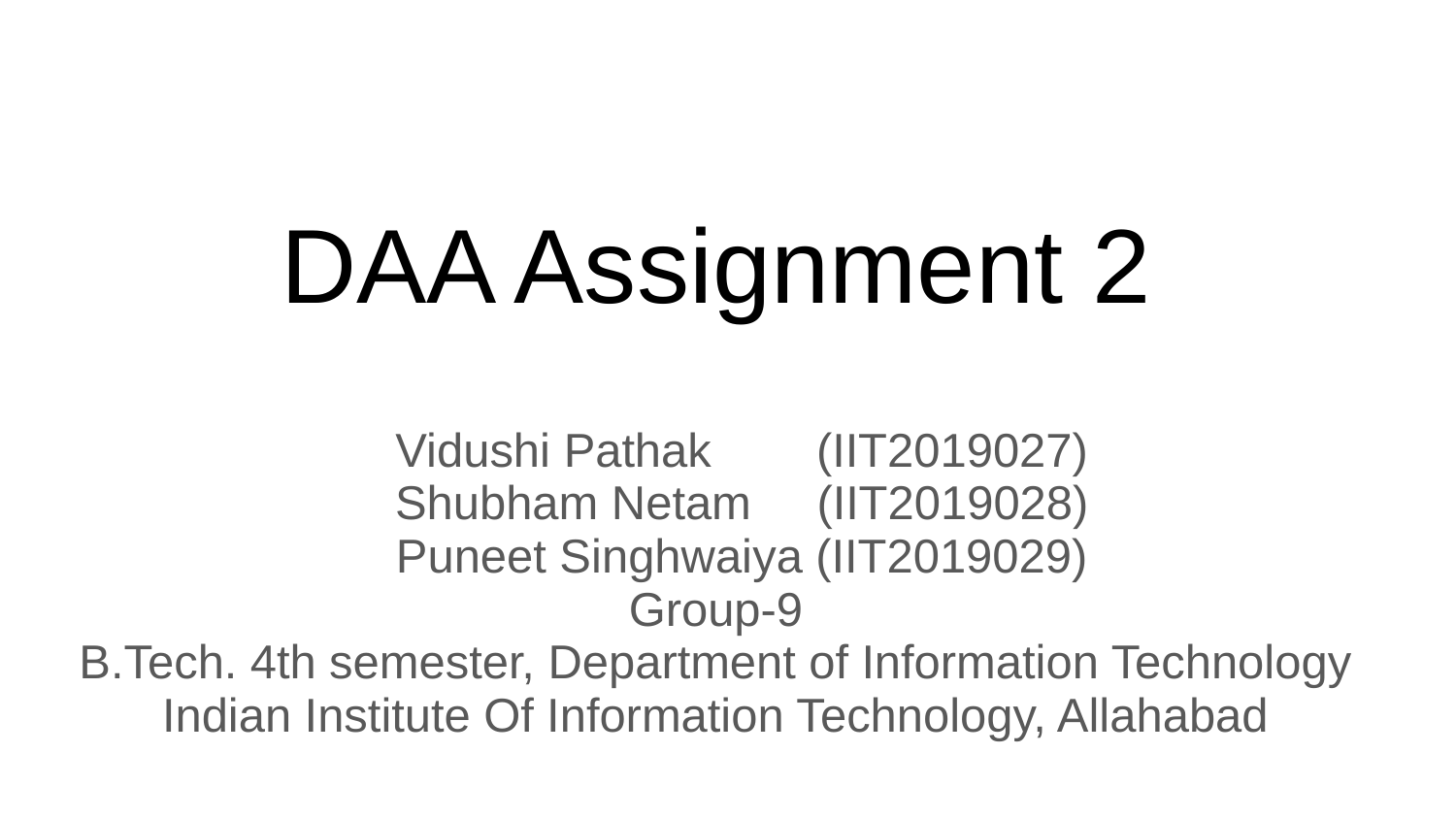

# DAA Assignment 2
    Vidushi Pathak        (IIT2019027)
    Shubham Netam     (IIT2019028)
    Puneet Singhwaiya (IIT2019029)
Group-9
B.Tech. 4th semester, Department of Information Technology
Indian Institute Of Information Technology, Allahabad